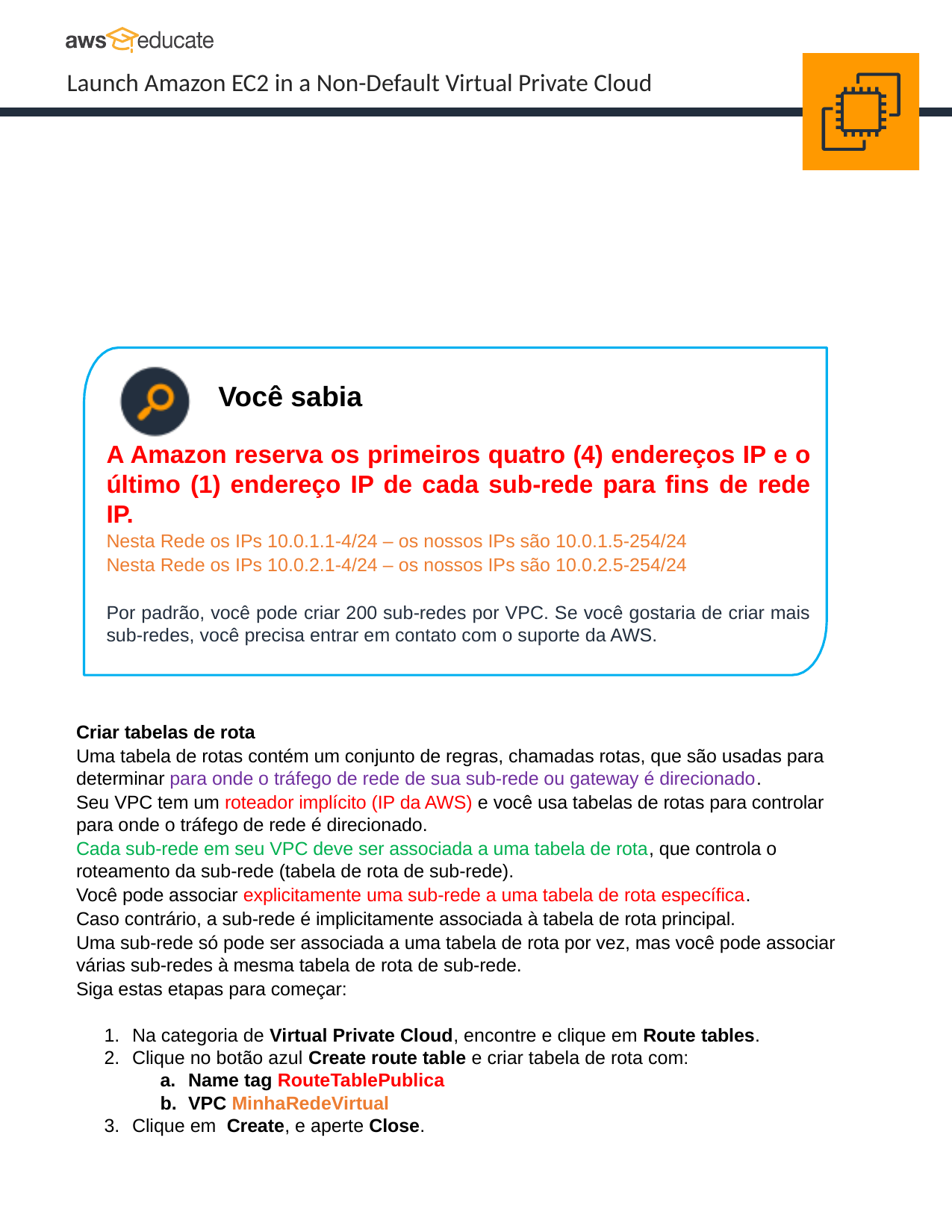

Você sabia
A Amazon reserva os primeiros quatro (4) endereços IP e o último (1) endereço IP de cada sub-rede para fins de rede IP.
Nesta Rede os IPs 10.0.1.1-4/24 – os nossos IPs são 10.0.1.5-254/24
Nesta Rede os IPs 10.0.2.1-4/24 – os nossos IPs são 10.0.2.5-254/24

Por padrão, você pode criar 200 sub-redes por VPC. Se você gostaria de criar mais sub-redes, você precisa entrar em contato com o suporte da AWS.

Criar tabelas de rota
Uma tabela de rotas contém um conjunto de regras, chamadas rotas, que são usadas para determinar para onde o tráfego de rede de sua sub-rede ou gateway é direcionado.
Seu VPC tem um roteador implícito (IP da AWS) e você usa tabelas de rotas para controlar para onde o tráfego de rede é direcionado.
Cada sub-rede em seu VPC deve ser associada a uma tabela de rota, que controla o roteamento da sub-rede (tabela de rota de sub-rede).
Você pode associar explicitamente uma sub-rede a uma tabela de rota específica.
Caso contrário, a sub-rede é implicitamente associada à tabela de rota principal.
Uma sub-rede só pode ser associada a uma tabela de rota por vez, mas você pode associar várias sub-redes à mesma tabela de rota de sub-rede.
Siga estas etapas para começar:

Na categoria de Virtual Private Cloud, encontre e clique em Route tables.
Clique no botão azul Create route table e criar tabela de rota com:
Name tag RouteTablePublica
VPC MinhaRedeVirtual
Clique em  Create, e aperte Close.